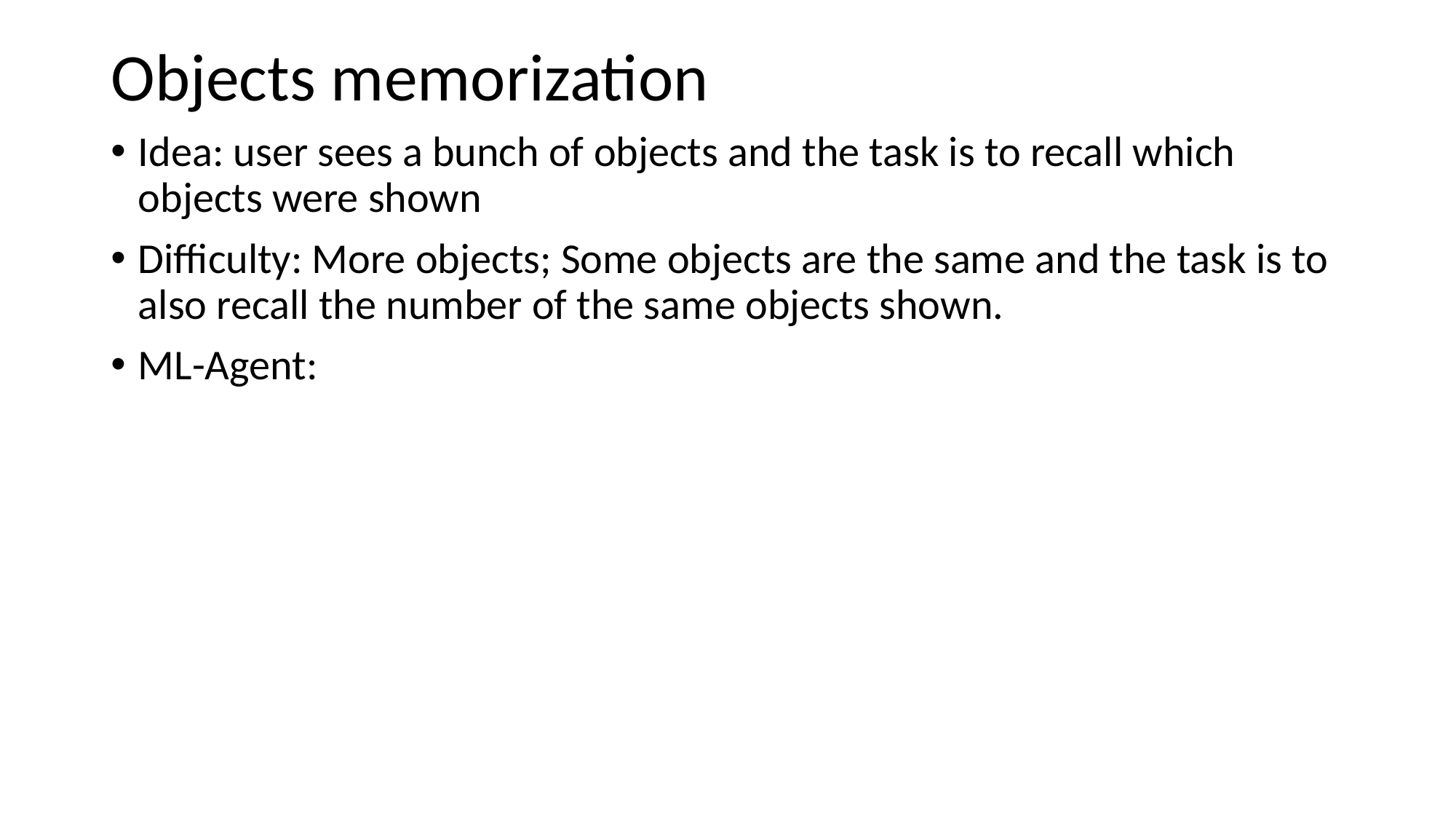

# Objects memorization
Idea: user sees a bunch of objects and the task is to recall which objects were shown
Difficulty: More objects; Some objects are the same and the task is to also recall the number of the same objects shown.
ML-Agent: